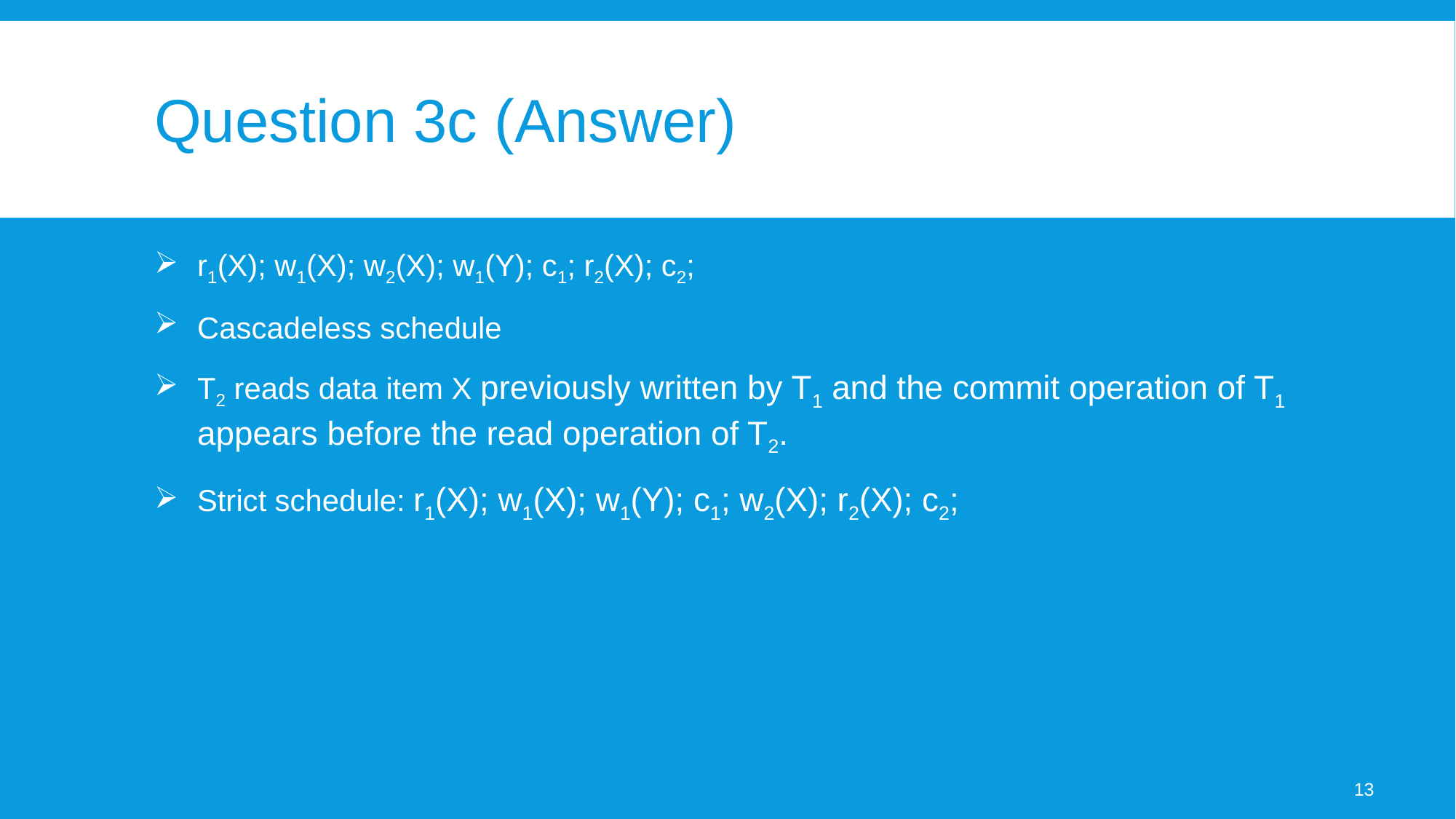

# Question 3c (Answer)
r1(X); w1(X); w2(X); w1(Y); c1; r2(X); c2;
Cascadeless schedule
T2 reads data item X previously written by T1 and the commit operation of T1 appears before the read operation of T2.
Strict schedule: r1(X); w1(X); w1(Y); c1; w2(X); r2(X); c2;

13